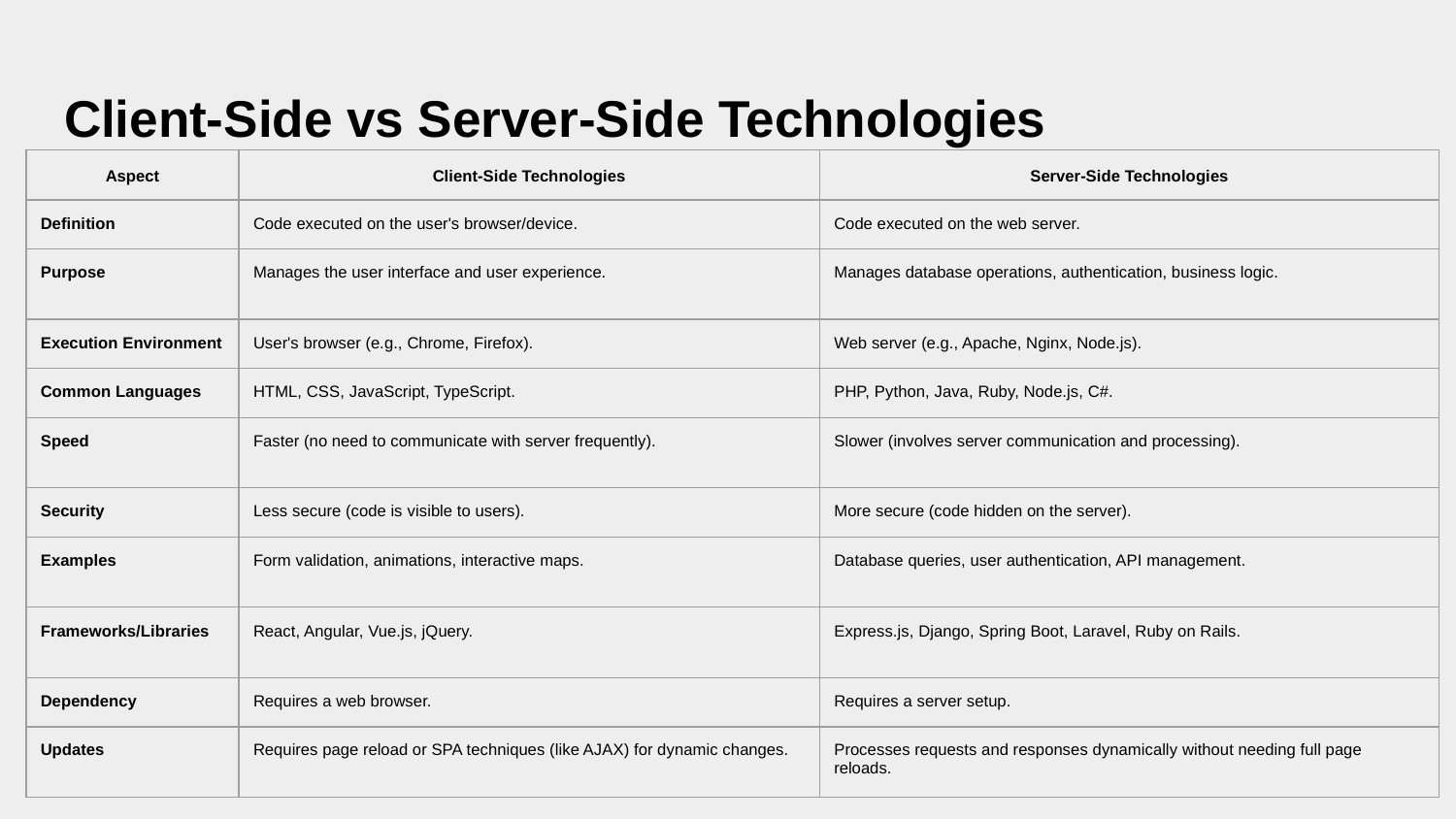

# Client-Side vs Server-Side Technologies
| Aspect | Client-Side Technologies | Server-Side Technologies |
| --- | --- | --- |
| Definition | Code executed on the user's browser/device. | Code executed on the web server. |
| Purpose | Manages the user interface and user experience. | Manages database operations, authentication, business logic. |
| Execution Environment | User's browser (e.g., Chrome, Firefox). | Web server (e.g., Apache, Nginx, Node.js). |
| Common Languages | HTML, CSS, JavaScript, TypeScript. | PHP, Python, Java, Ruby, Node.js, C#. |
| Speed | Faster (no need to communicate with server frequently). | Slower (involves server communication and processing). |
| Security | Less secure (code is visible to users). | More secure (code hidden on the server). |
| Examples | Form validation, animations, interactive maps. | Database queries, user authentication, API management. |
| Frameworks/Libraries | React, Angular, Vue.js, jQuery. | Express.js, Django, Spring Boot, Laravel, Ruby on Rails. |
| Dependency | Requires a web browser. | Requires a server setup. |
| Updates | Requires page reload or SPA techniques (like AJAX) for dynamic changes. | Processes requests and responses dynamically without needing full page reloads. |